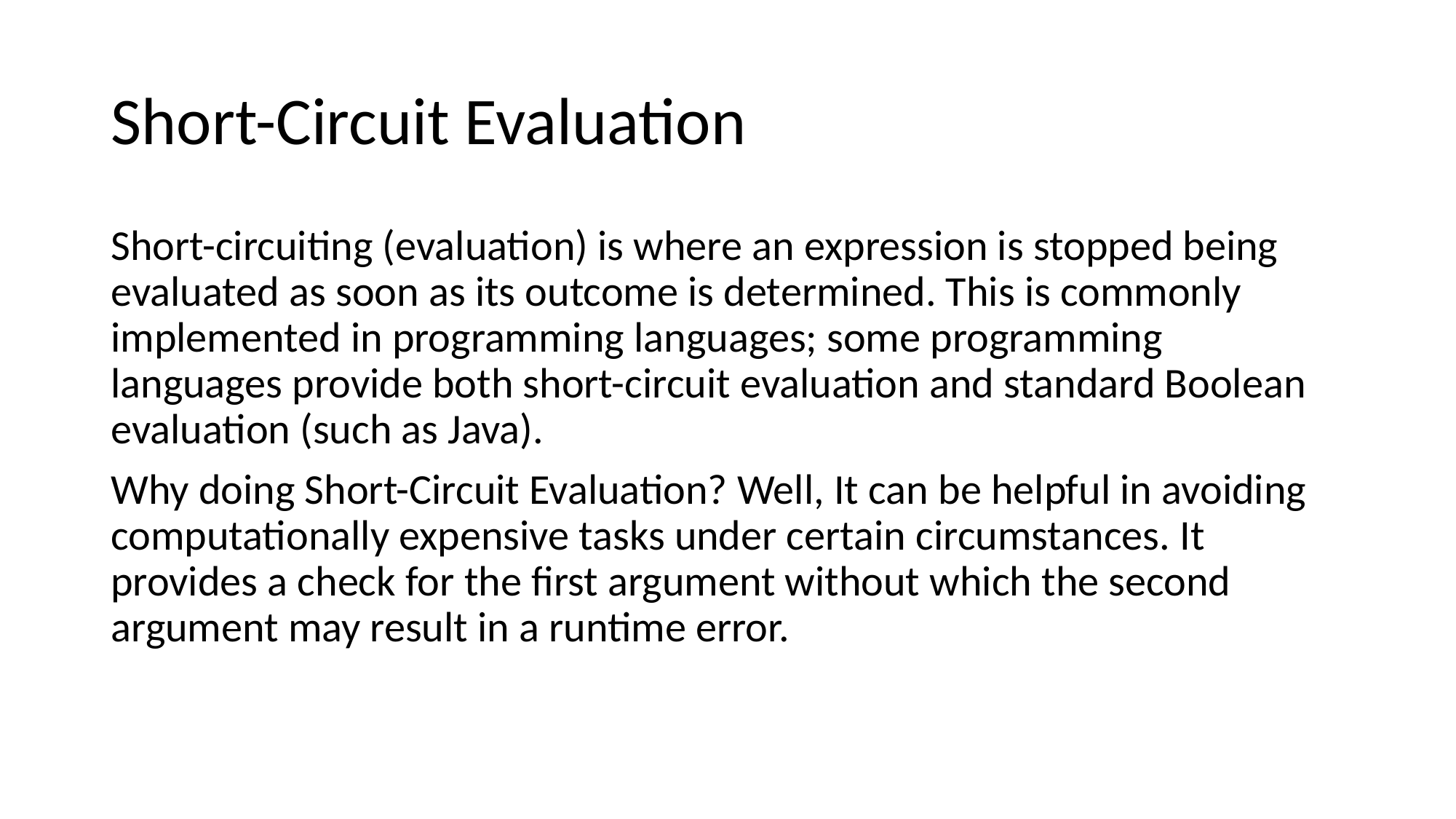

# Short-Circuit Evaluation
Short-circuiting (evaluation) is where an expression is stopped being evaluated as soon as its outcome is determined. This is commonly implemented in programming languages; some programming languages provide both short-circuit evaluation and standard Boolean evaluation (such as Java).
Why doing Short-Circuit Evaluation? Well, It can be helpful in avoiding computationally expensive tasks under certain circumstances. It provides a check for the first argument without which the second argument may result in a runtime error.